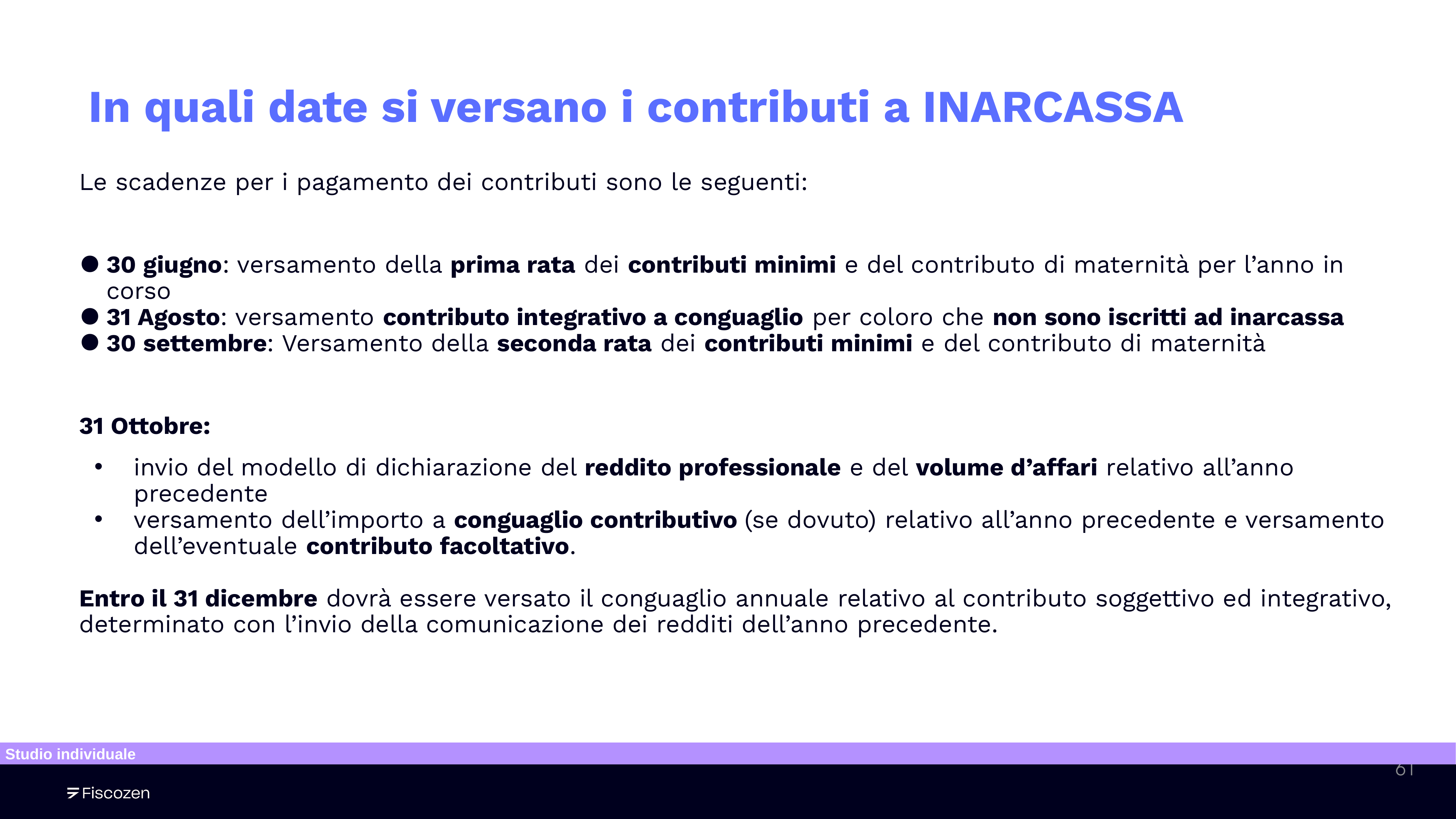

In quali date si versano i contributi a INARCASSA
Le scadenze per i pagamento dei contributi sono le seguenti:

30 giugno: versamento della prima rata dei contributi minimi e del contributo di maternità per l’anno in corso
31 Agosto: versamento contributo integrativo a conguaglio per coloro che non sono iscritti ad inarcassa
30 settembre: Versamento della seconda rata dei contributi minimi e del contributo di maternità

31 Ottobre:
invio del modello di dichiarazione del reddito professionale e del volume d’affari relativo all’anno precedente
versamento dell’importo a conguaglio contributivo (se dovuto) relativo all’anno precedente e versamento dell’eventuale contributo facoltativo.

Entro il 31 dicembre dovrà essere versato il conguaglio annuale relativo al contributo soggettivo ed integrativo, determinato con l’invio della comunicazione dei redditi dell’anno precedente.

Studio individuale
61